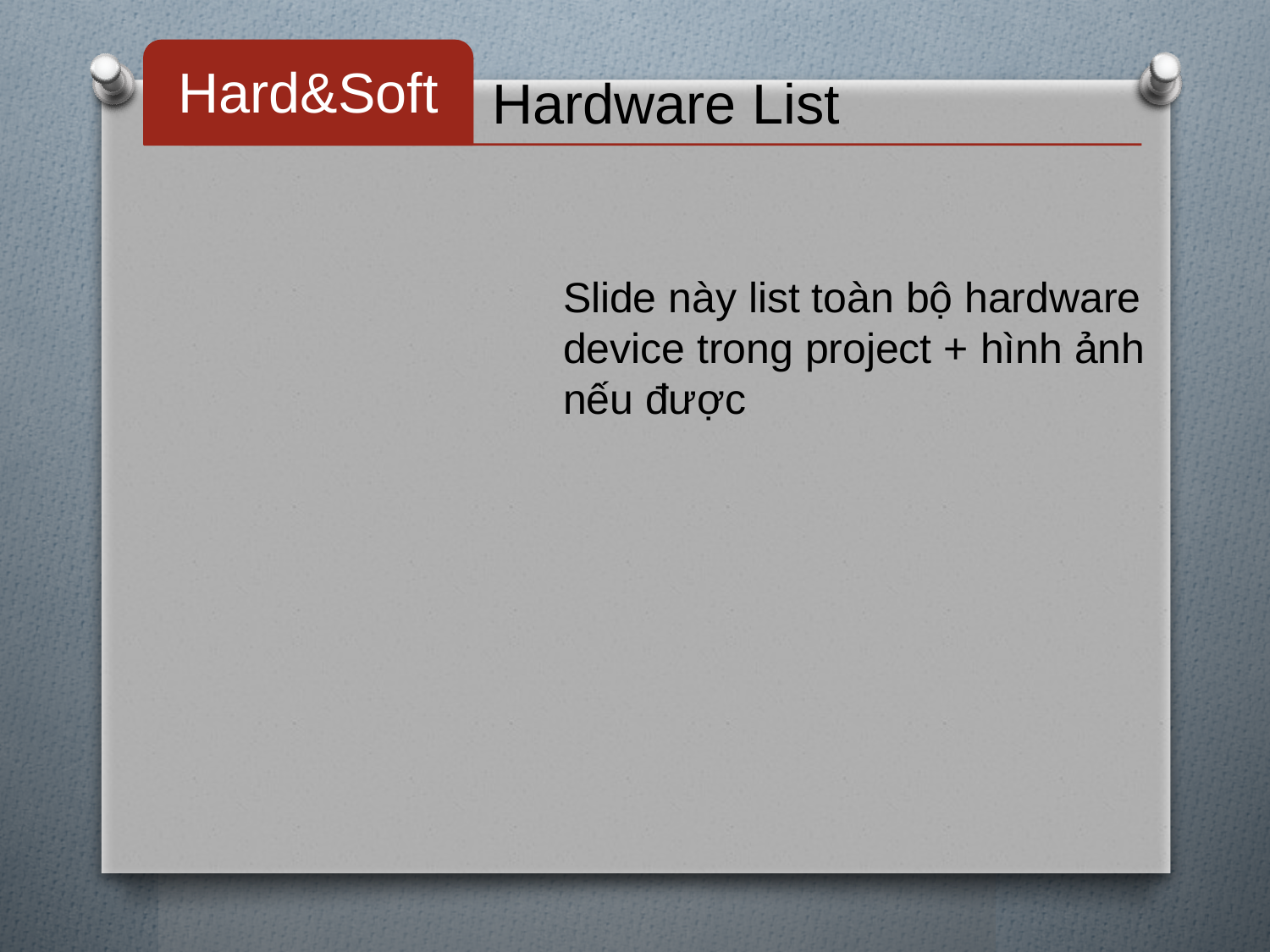

Hardware List
Hard&Soft

Slide này list toàn bộ hardware device trong project + hình ảnh nếu được